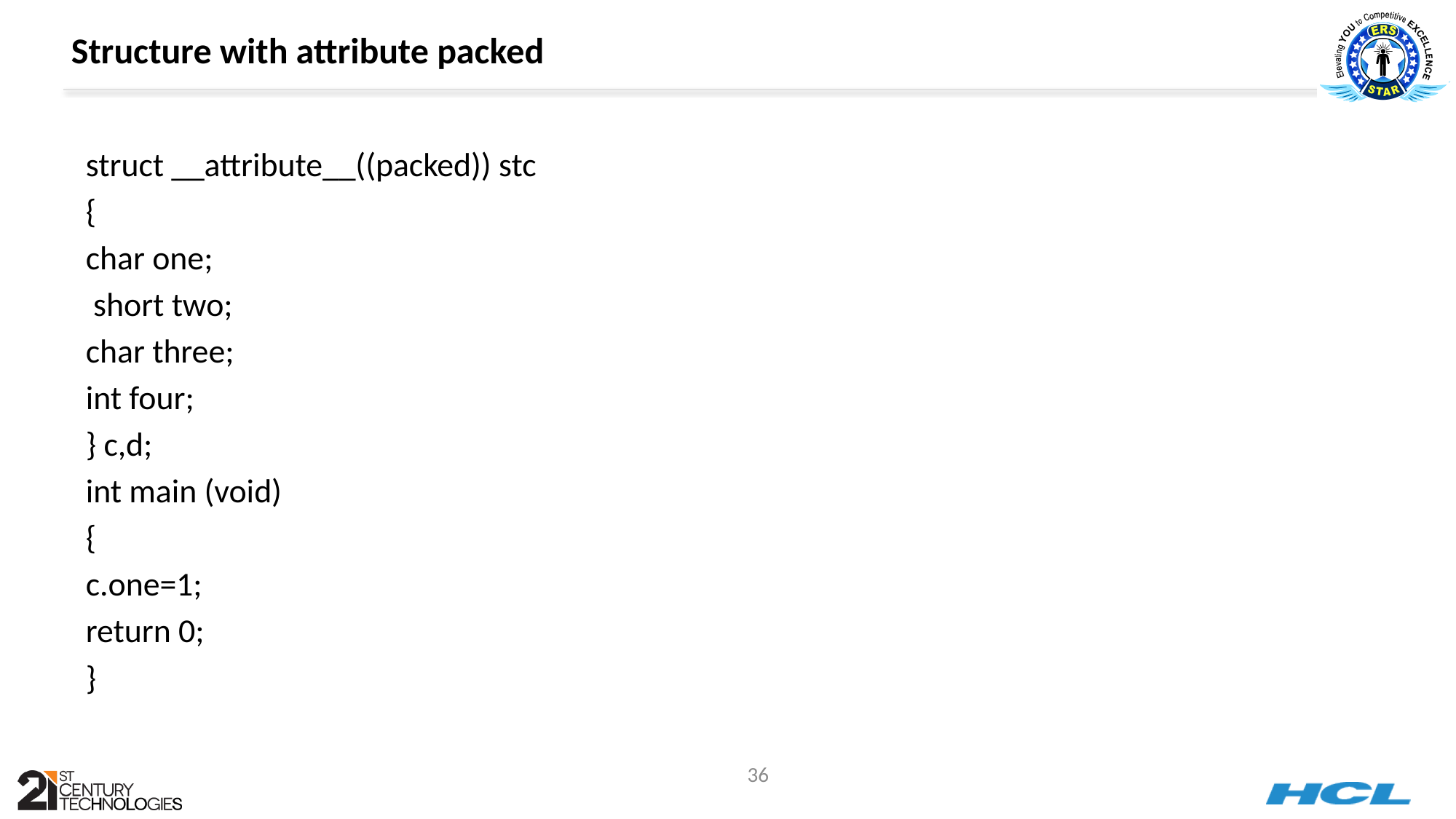

# Structure with attribute packed
struct __attribute__((packed)) stc
{
char one;
 short two;
char three;
int four;
} c,d;
int main (void)
{
c.one=1;
return 0;
}

36